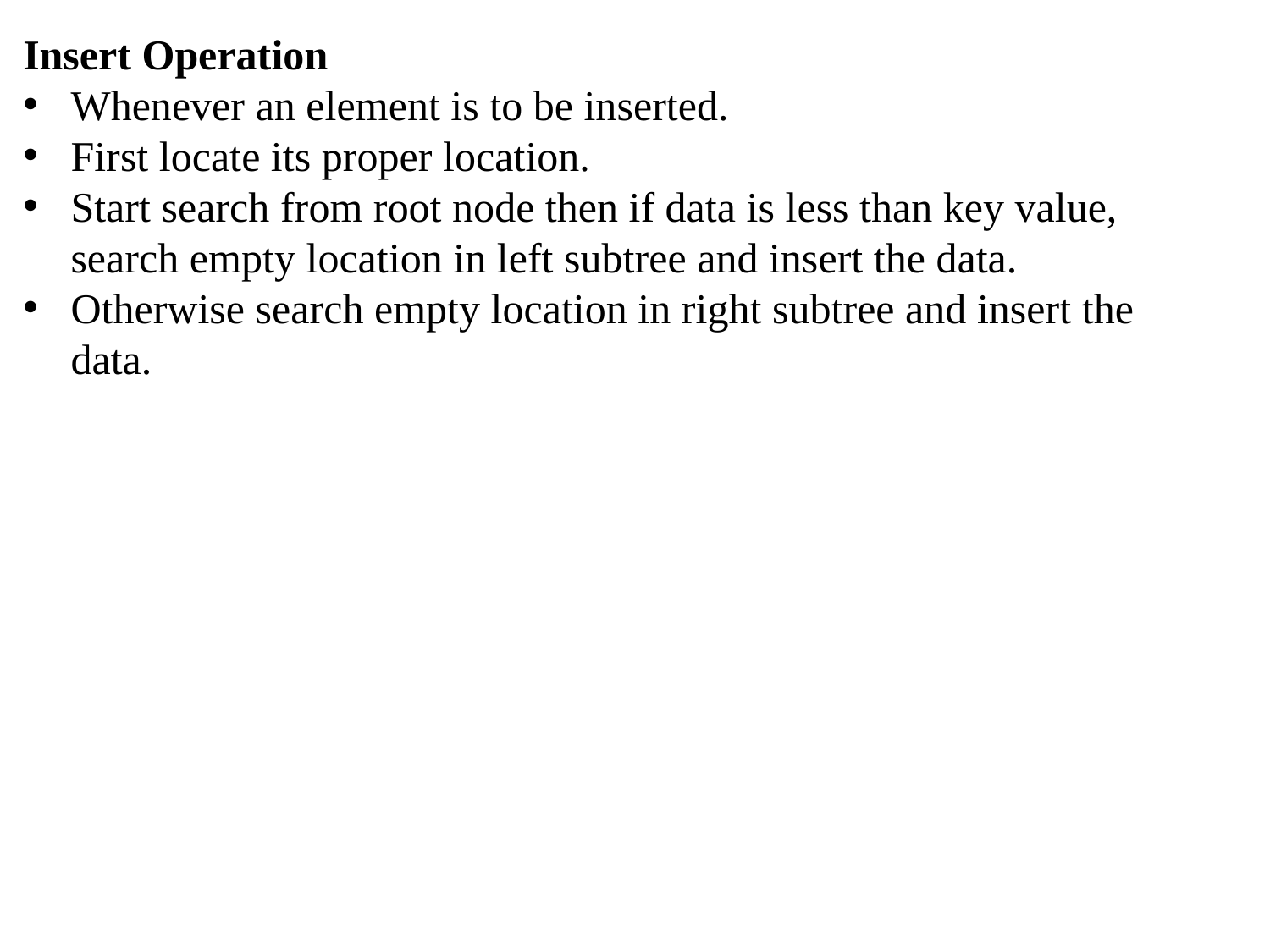

Insert Operation
Whenever an element is to be inserted.
First locate its proper location.
Start search from root node then if data is less than key value, search empty location in left subtree and insert the data.
Otherwise search empty location in right subtree and insert the data.